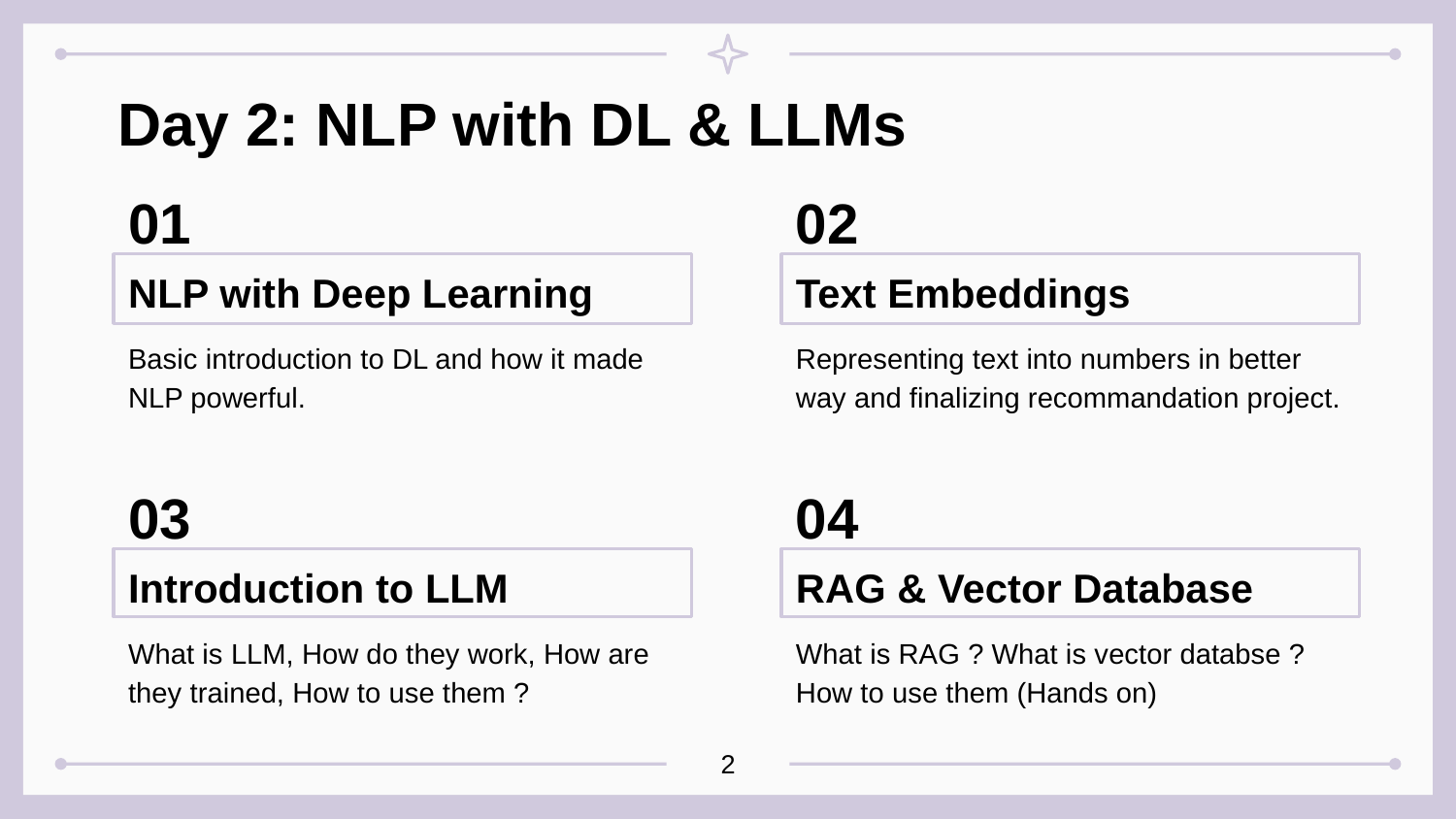

# Day 2: NLP with DL & LLMs
01
02
NLP with Deep Learning
Text Embeddings
Basic introduction to DL and how it made NLP powerful.
Representing text into numbers in better way and finalizing recommandation project.
03
04
Introduction to LLM
RAG & Vector Database
What is LLM, How do they work, How are they trained, How to use them ?
What is RAG ? What is vector databse ? How to use them (Hands on)
2